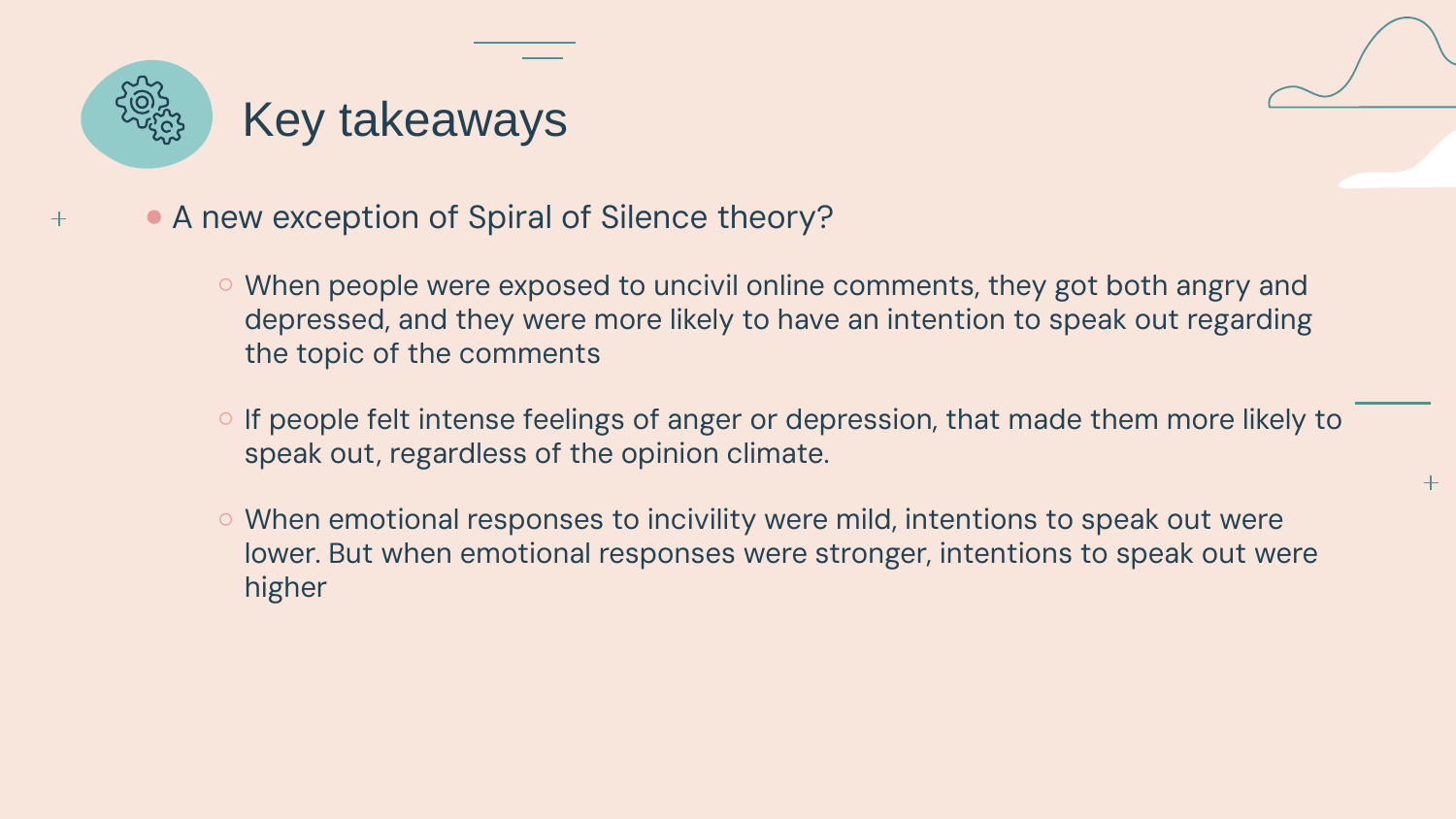

# Key takeaways
A new exception of Spiral of Silence theory?
When people were exposed to uncivil online comments, they got both angry and depressed, and they were more likely to have an intention to speak out regarding the topic of the comments
If people felt intense feelings of anger or depression, that made them more likely to speak out, regardless of the opinion climate.
When emotional responses to incivility were mild, intentions to speak out were lower. But when emotional responses were stronger, intentions to speak out were higher